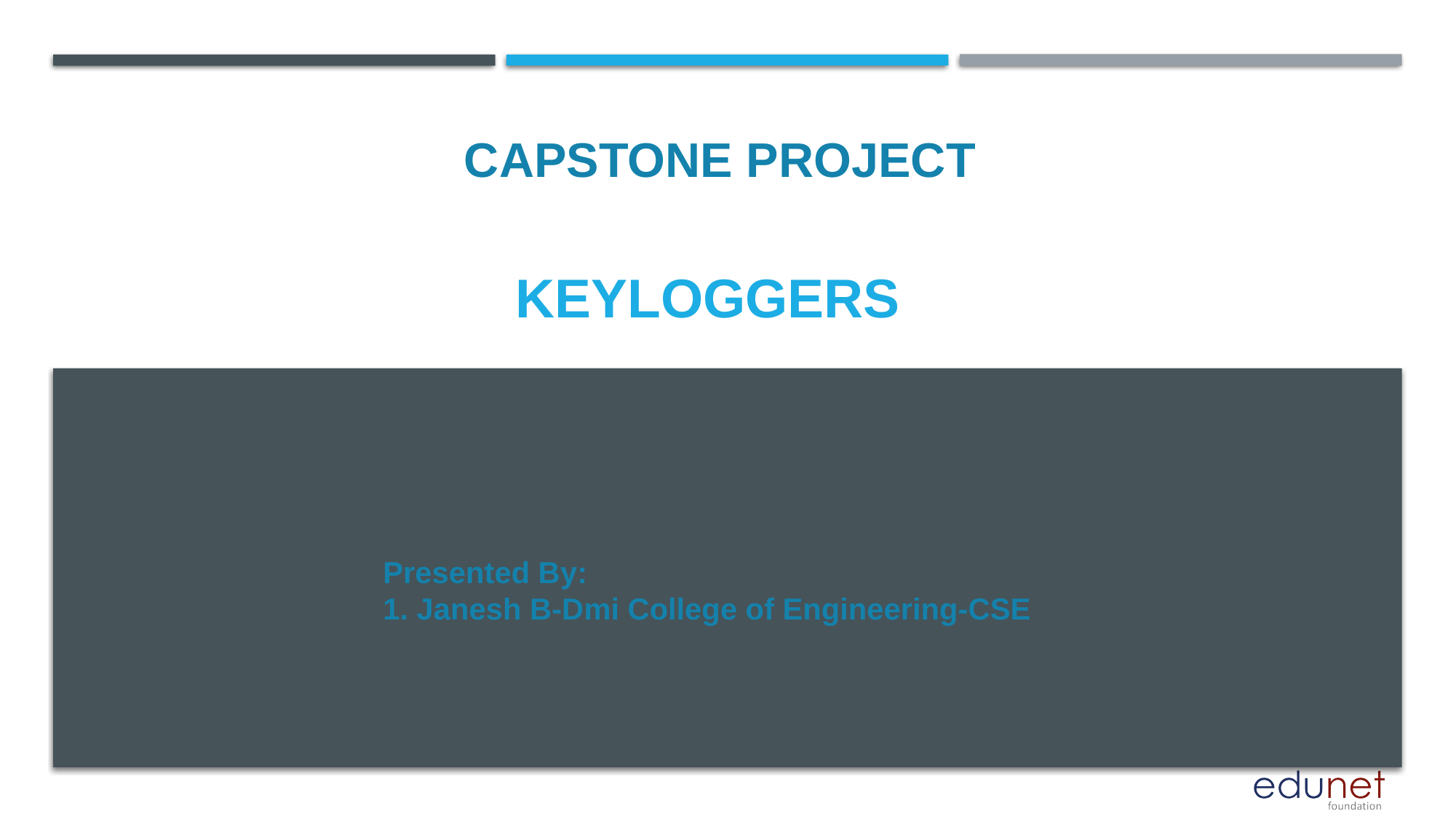

CAPSTONE PROJECT
# keyloggers
Presented By:
1. Janesh B-Dmi College of Engineering-CSE